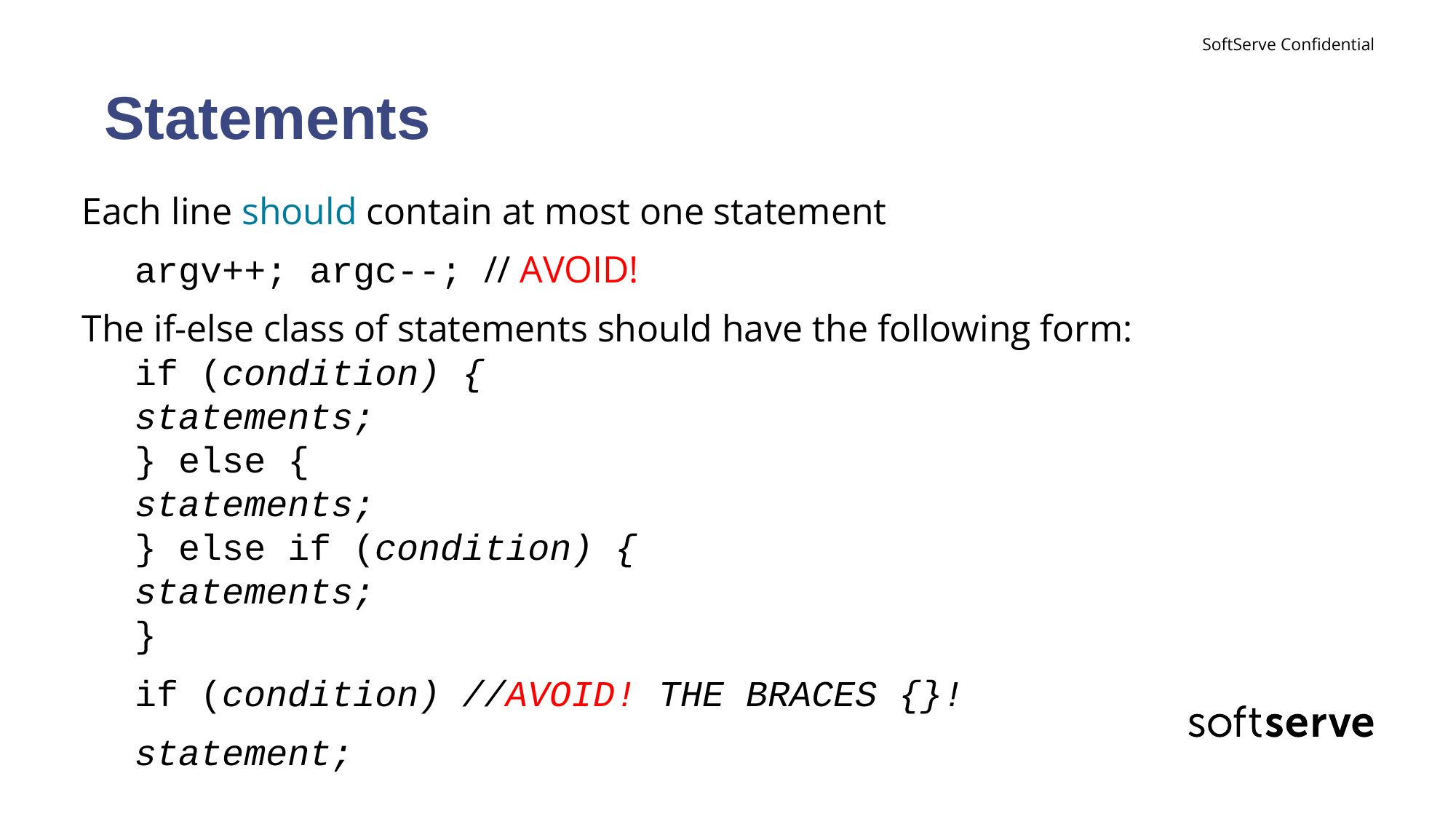

# Statements
Each line should contain at most one statement
argv++; argc--; // AVOID!
The if-else class of statements should have the following form:
if (condition) {
statements;
} else {
statements;
} else if (condition) {
statements;
}
if (condition) //AVOID! THE BRACES {}!
statement;